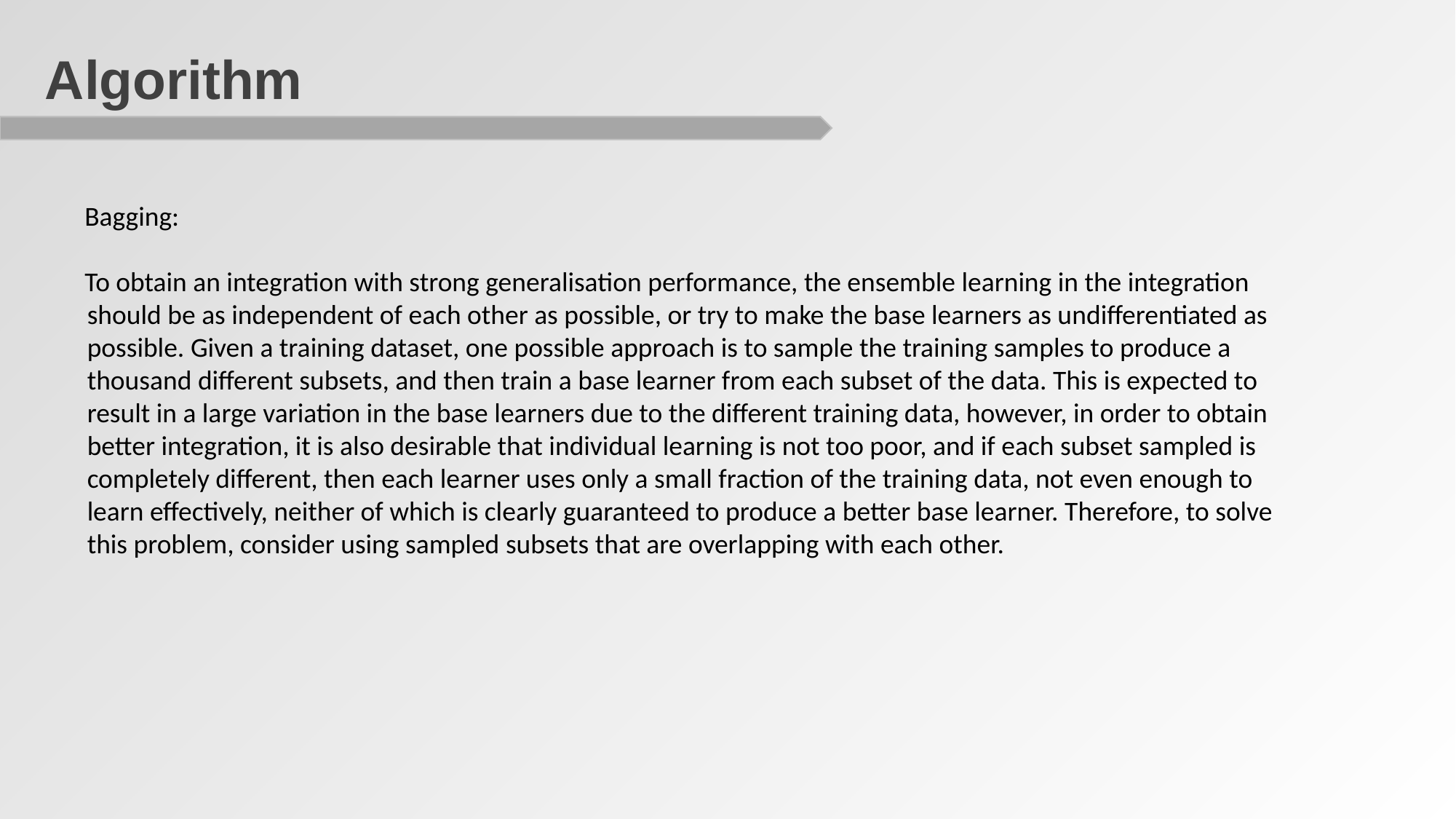

Algorithm

    Bagging:

    To obtain an integration with strong generalisation performance, the ensemble learning in the integration should be as independent of each other as possible, or try to make the base learners as undifferentiated as possible. Given a training dataset, one possible approach is to sample the training samples to produce a thousand different subsets, and then train a base learner from each subset of the data. This is expected to result in a large variation in the base learners due to the different training data, however, in order to obtain better integration, it is also desirable that individual learning is not too poor, and if each subset sampled is completely different, then each learner uses only a small fraction of the training data, not even enough to learn effectively, neither of which is clearly guaranteed to produce a better base learner. Therefore, to solve this problem, consider using sampled subsets that are overlapping with each other.